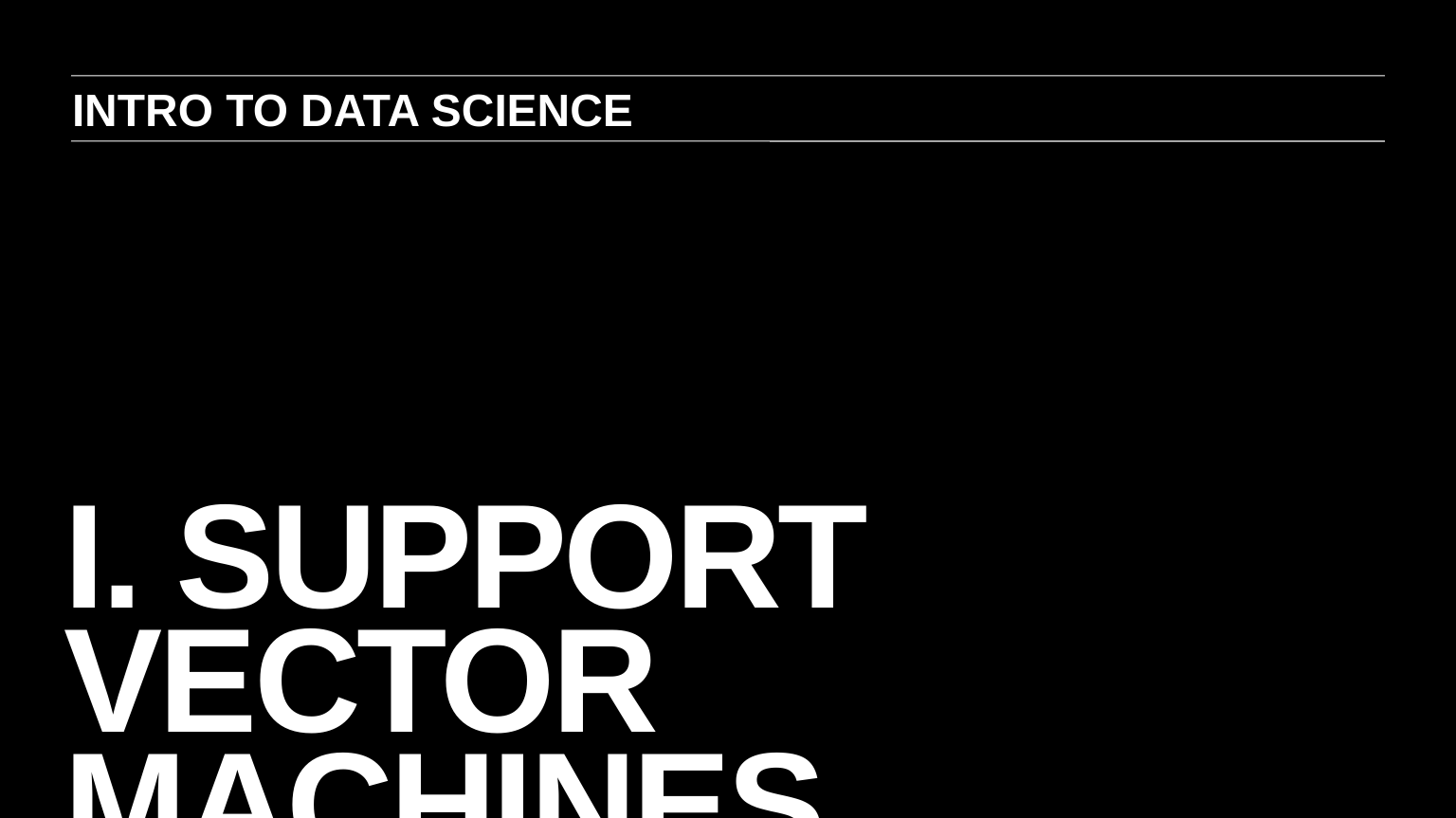

INTRO TO DATA SCIENCE
# I. support vector machines